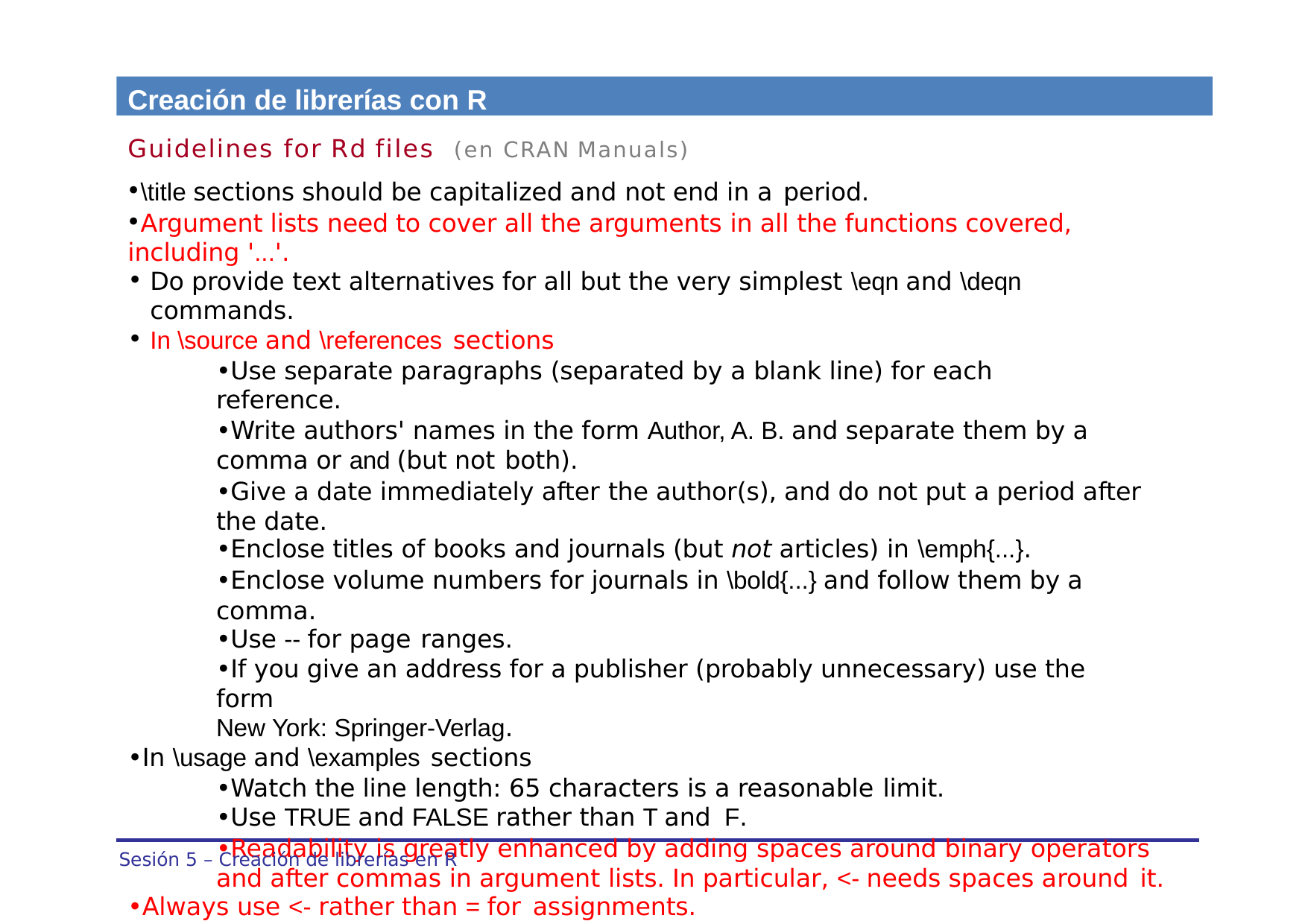

Creación de librerías con R
Guidelines for Rd files	(en CRAN Manuals)
\title sections should be capitalized and not end in a period.
Argument lists need to cover all the arguments in all the functions covered,  including '...'.
Do provide text alternatives for all but the very simplest \eqn and \deqn commands.
In \source and \references sections
•Use separate paragraphs (separated by a blank line) for each reference.
•Write authors' names in the form Author, A. B. and separate them by a  comma or and (but not both).
•Give a date immediately after the author(s), and do not put a period after  the date.
•Enclose titles of books and journals (but not articles) in \emph{...}.
•Enclose volume numbers for journals in \bold{...} and follow them by a  comma.
•Use -- for page ranges.
•If you give an address for a publisher (probably unnecessary) use the form
New York: Springer-Verlag.
•In \usage and \examples sections
•Watch the line length: 65 characters is a reasonable limit.
•Use TRUE and FALSE rather than T and F.
•Readability is greatly enhanced by adding spaces around binary operators  and after commas in argument lists. In particular, <- needs spaces around it.
•Always use <- rather than = for assignments.

Sesión 5 – Creación de librerías en R